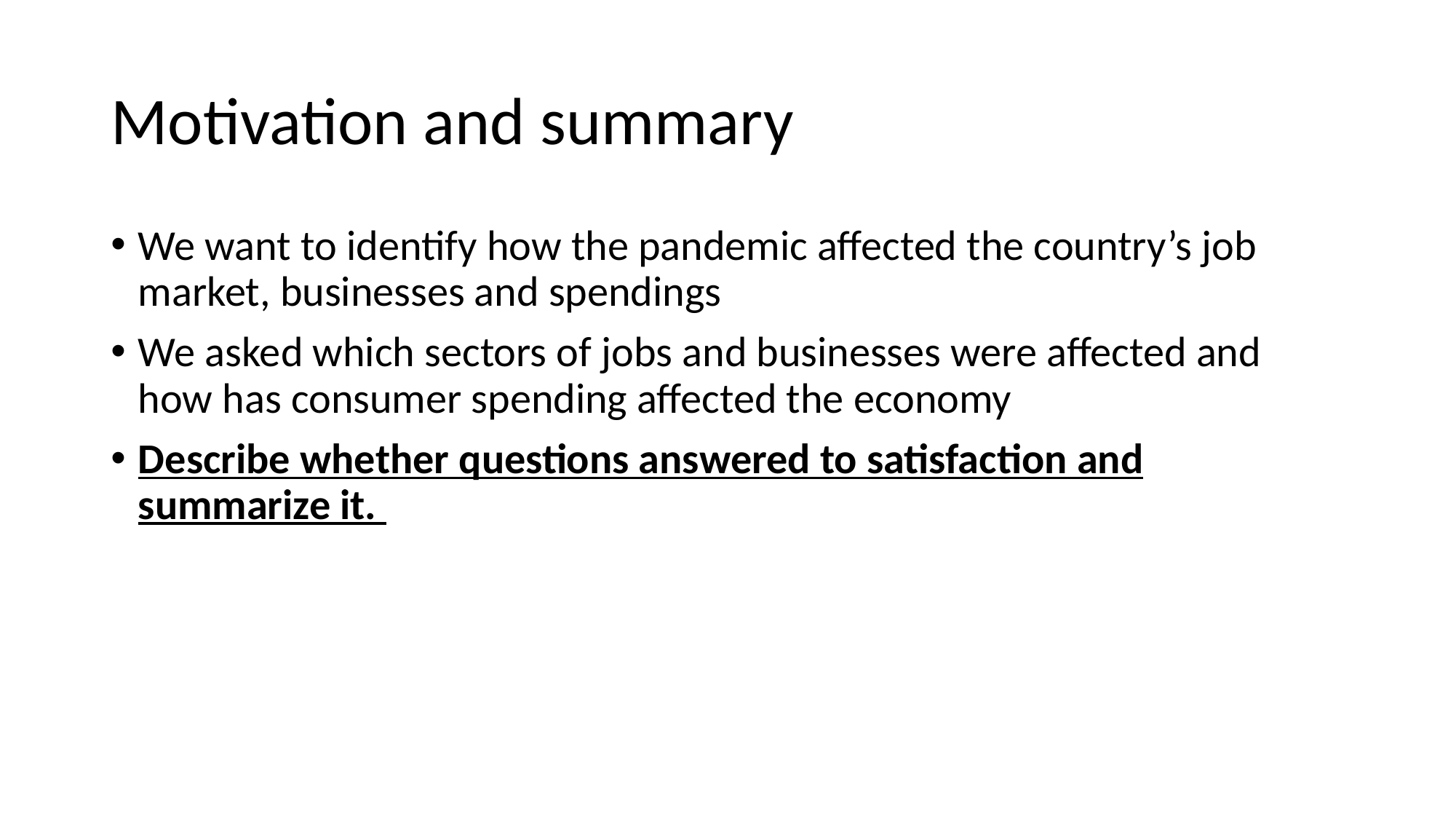

# Motivation and summary
We want to identify how the pandemic affected the country’s job market, businesses and spendings
We asked which sectors of jobs and businesses were affected and how has consumer spending affected the economy
Describe whether questions answered to satisfaction and summarize it.